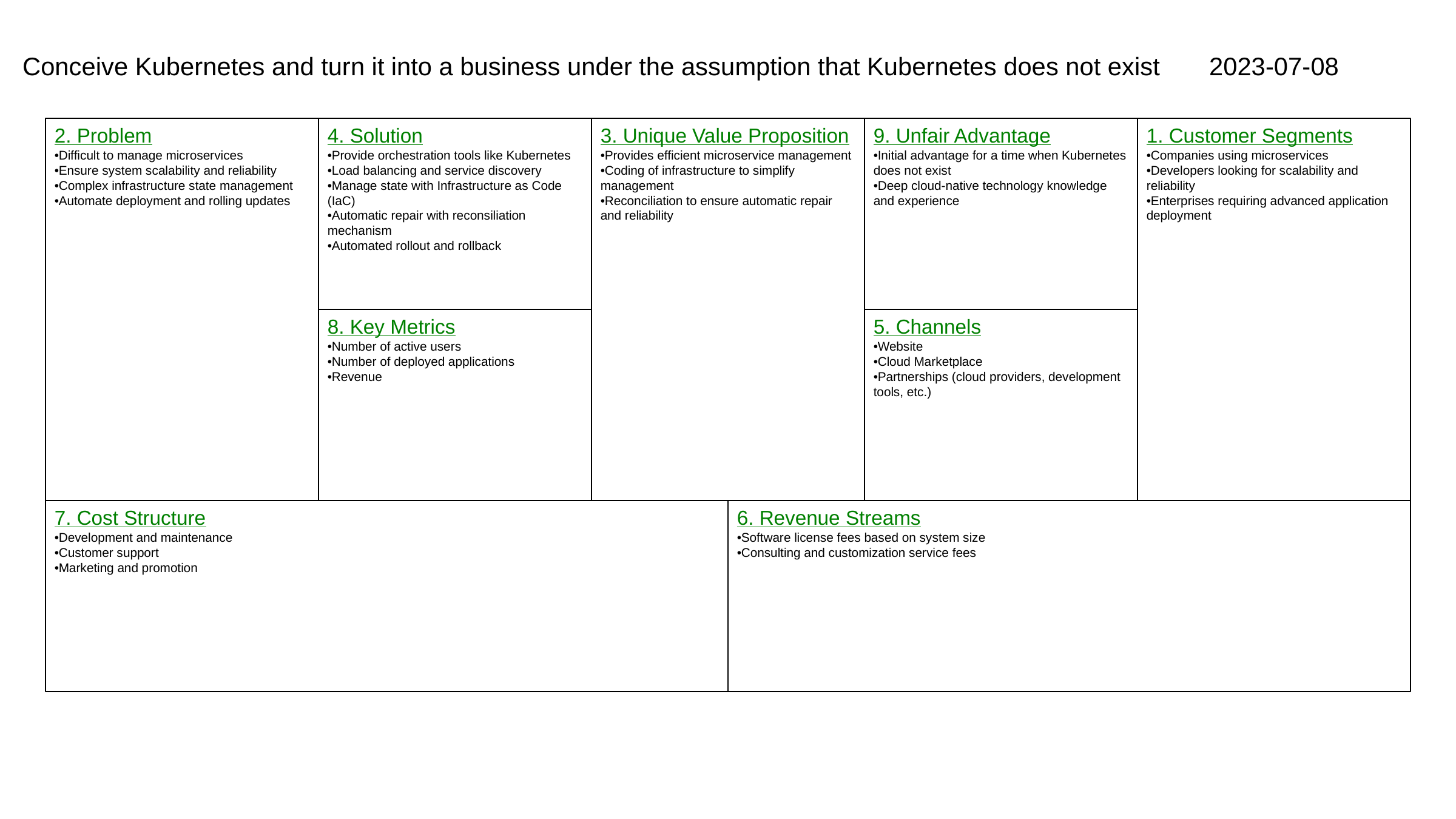

Conceive Kubernetes and turn it into a business under the assumption that Kubernetes does not exist
2023-07-08
2. Problem
•Difficult to manage microservices
•Ensure system scalability and reliability
•Complex infrastructure state management
•Automate deployment and rolling updates
4. Solution
•Provide orchestration tools like Kubernetes
•Load balancing and service discovery
•Manage state with Infrastructure as Code (IaC)
•Automatic repair with reconsiliation mechanism
•Automated rollout and rollback
3. Unique Value Proposition
•Provides efficient microservice management
•Coding of infrastructure to simplify management
•Reconciliation to ensure automatic repair and reliability
9. Unfair Advantage
•Initial advantage for a time when Kubernetes does not exist
•Deep cloud-native technology knowledge and experience
1. Customer Segments
•Companies using microservices
•Developers looking for scalability and reliability
•Enterprises requiring advanced application deployment
8. Key Metrics
•Number of active users
•Number of deployed applications
•Revenue
5. Channels
•Website
•Cloud Marketplace
•Partnerships (cloud providers, development tools, etc.)
7. Cost Structure
•Development and maintenance
•Customer support
•Marketing and promotion
6. Revenue Streams
•Software license fees based on system size
•Consulting and customization service fees